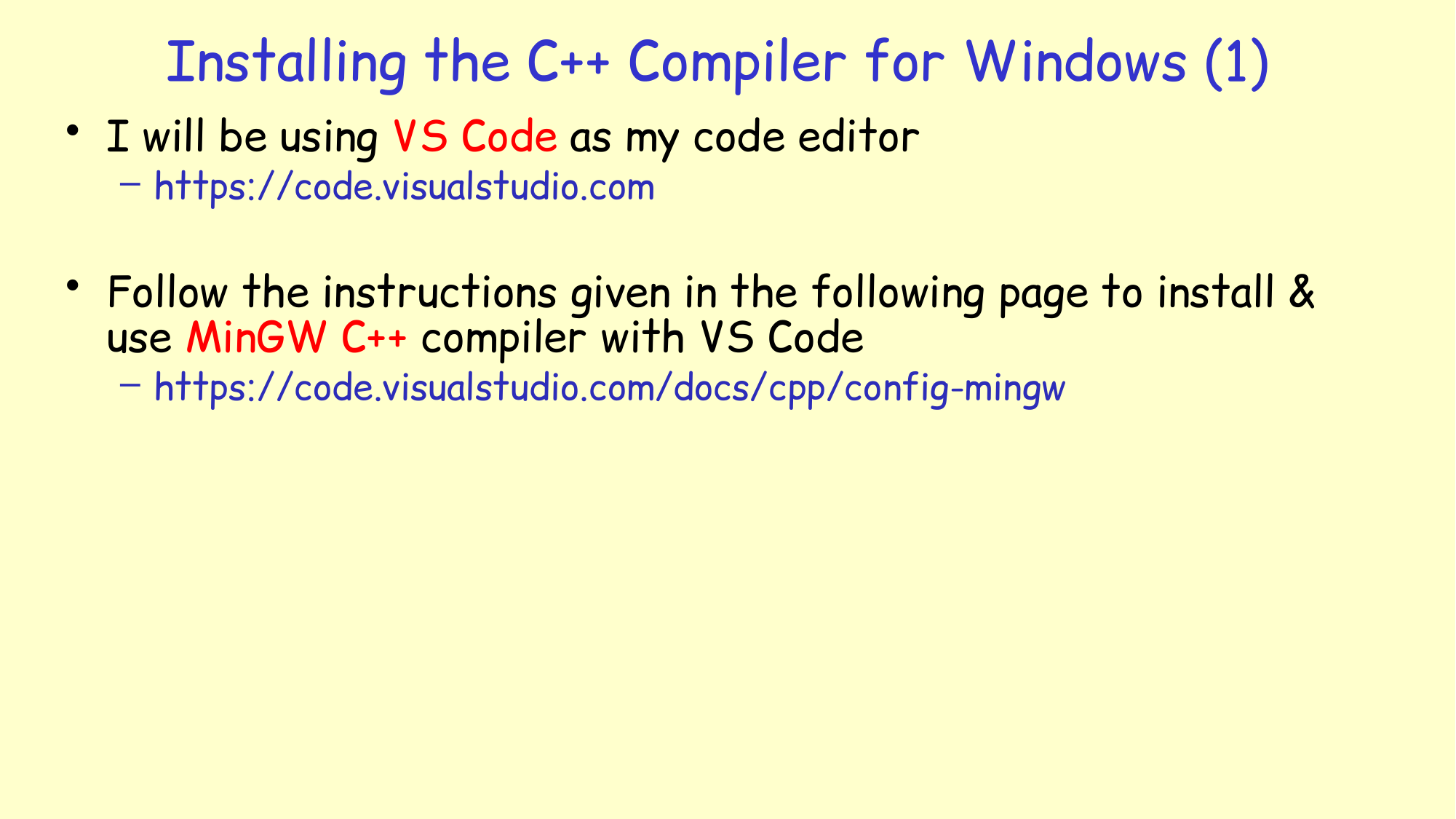

# Installing the C++ Compiler for Windows (1)
I will be using VS Code as my code editor
https://code.visualstudio.com

Follow the instructions given in the following page to install & use MinGW C++ compiler with VS Code
https://code.visualstudio.com/docs/cpp/config-mingw